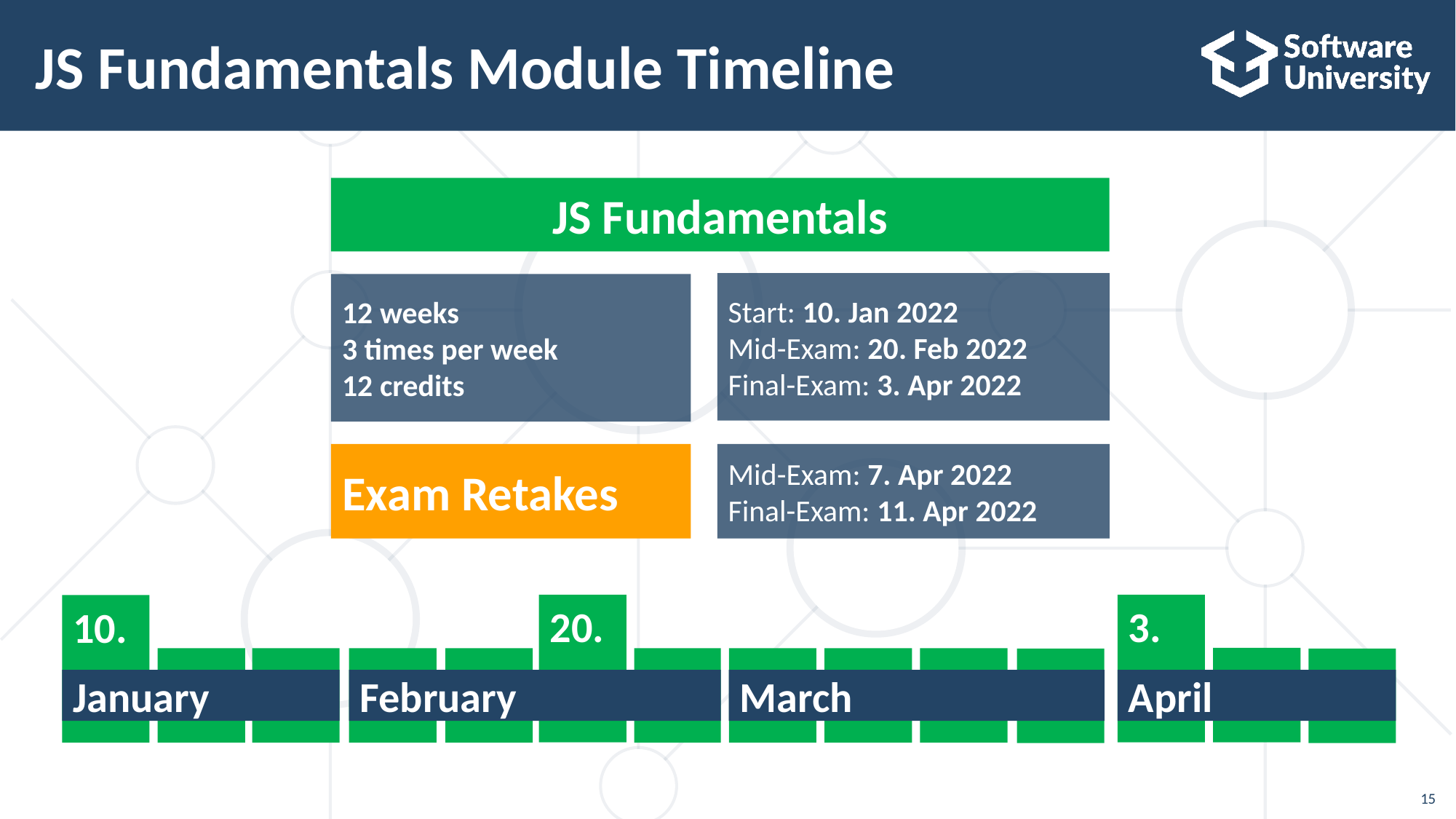

# JS Fundamentals Module Timeline
JS Fundamentals
Start: 10. Jan 2022
Mid-Exam: 20. Feb 2022
Final-Exam: 3. Apr 2022
12 weeks
3 times per week
12 credits
Exam Retakes
Mid-Exam: 7. Apr 2022
Final-Exam: 11. Apr 2022
20.
3.
10.

February
April
January
March
15